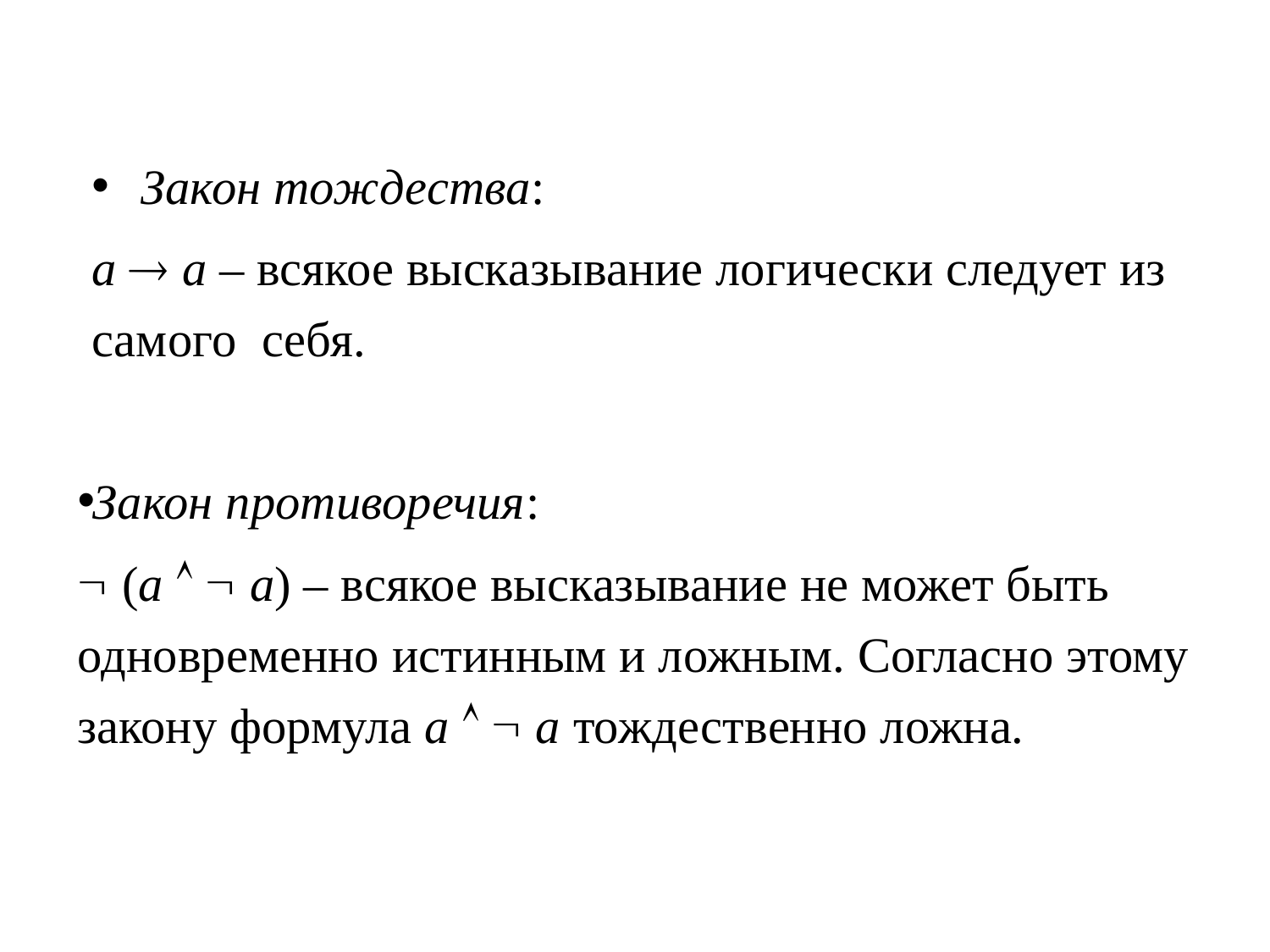

Закон тождества:
a → а – всякое высказывание логически следует из самого  себя.

Закон противоречия:
¬ (а ∧ ¬ а) – всякое высказывание не может быть одновременно истинным и ложным. Согласно этому закону формула а ∧ ¬ а тождественно ложна.